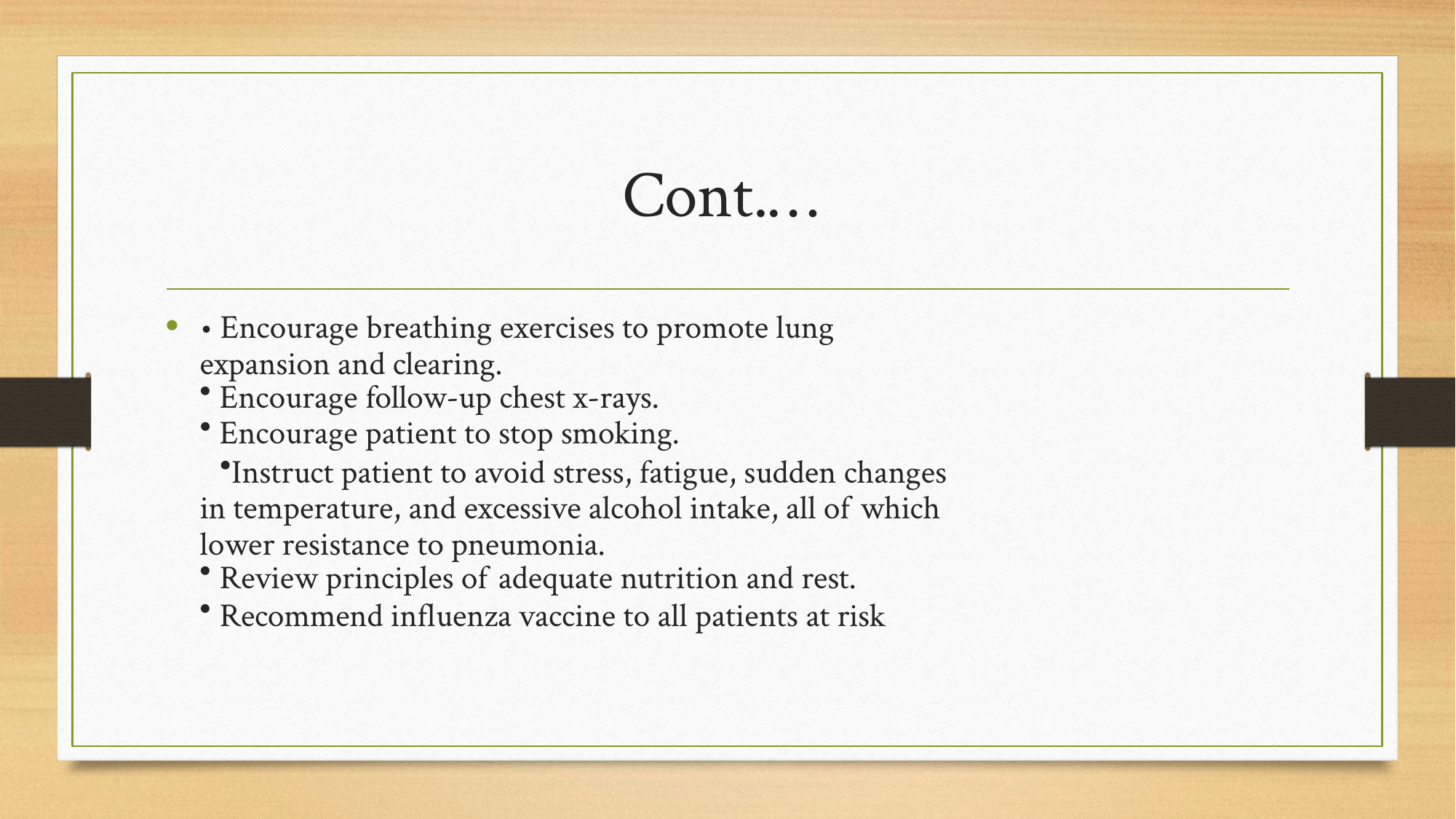

# Cont.…
• Encourage breathing exercises to promote lung expansion and clearing.
Encourage follow-up chest x-rays.
Encourage patient to stop smoking.
Instruct patient to avoid stress, fatigue, sudden changes in temperature, and excessive alcohol intake, all of which lower resistance to pneumonia.
Review principles of adequate nutrition and rest.
Recommend influenza vaccine to all patients at risk